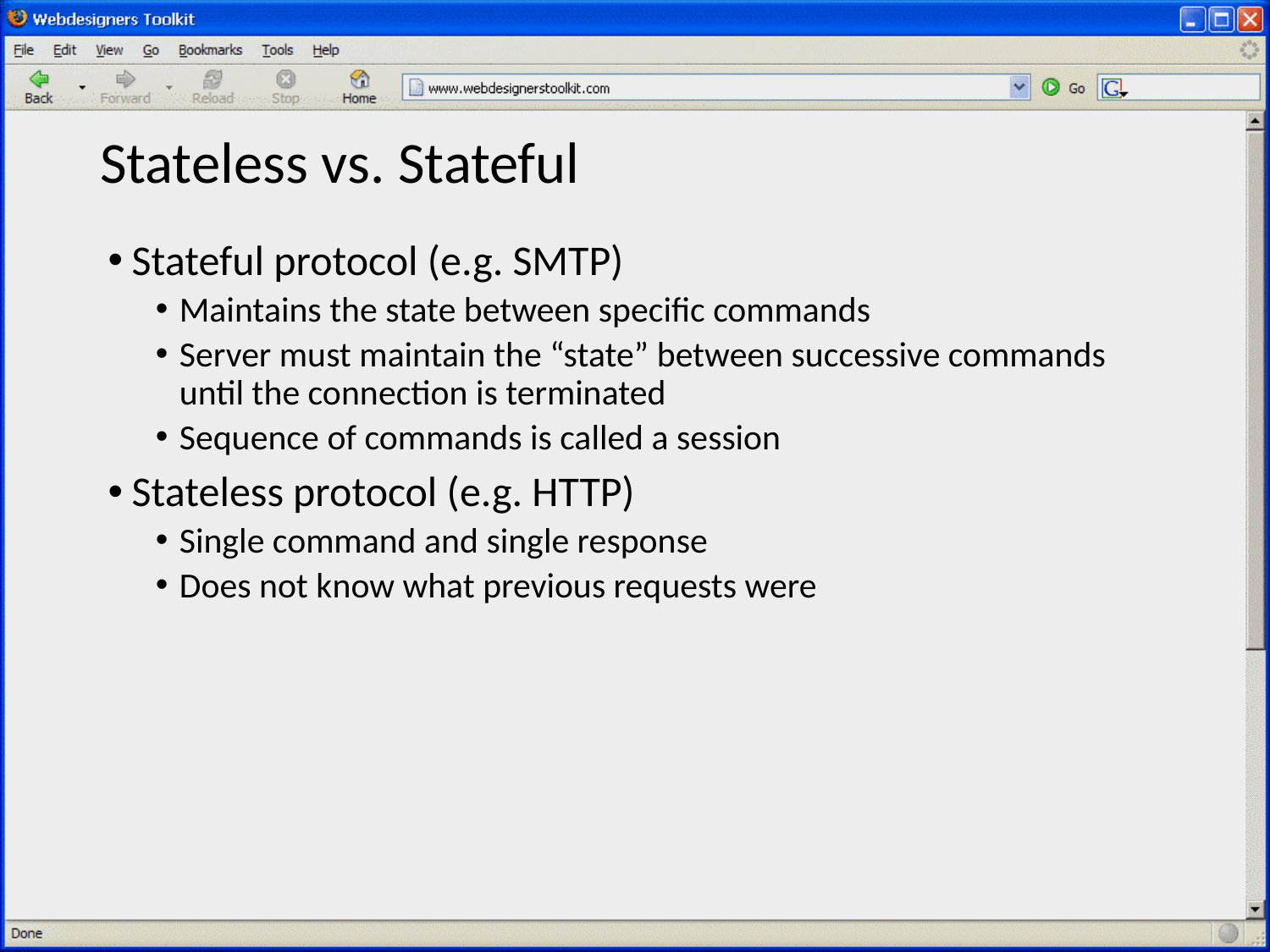

# Stateless vs. Stateful
Stateful protocol (e.g. SMTP)
Maintains the state between specific commands
Server must maintain the “state” between successive commands until the connection is terminated
Sequence of commands is called a session
Stateless protocol (e.g. HTTP)
Single command and single response
Does not know what previous requests were